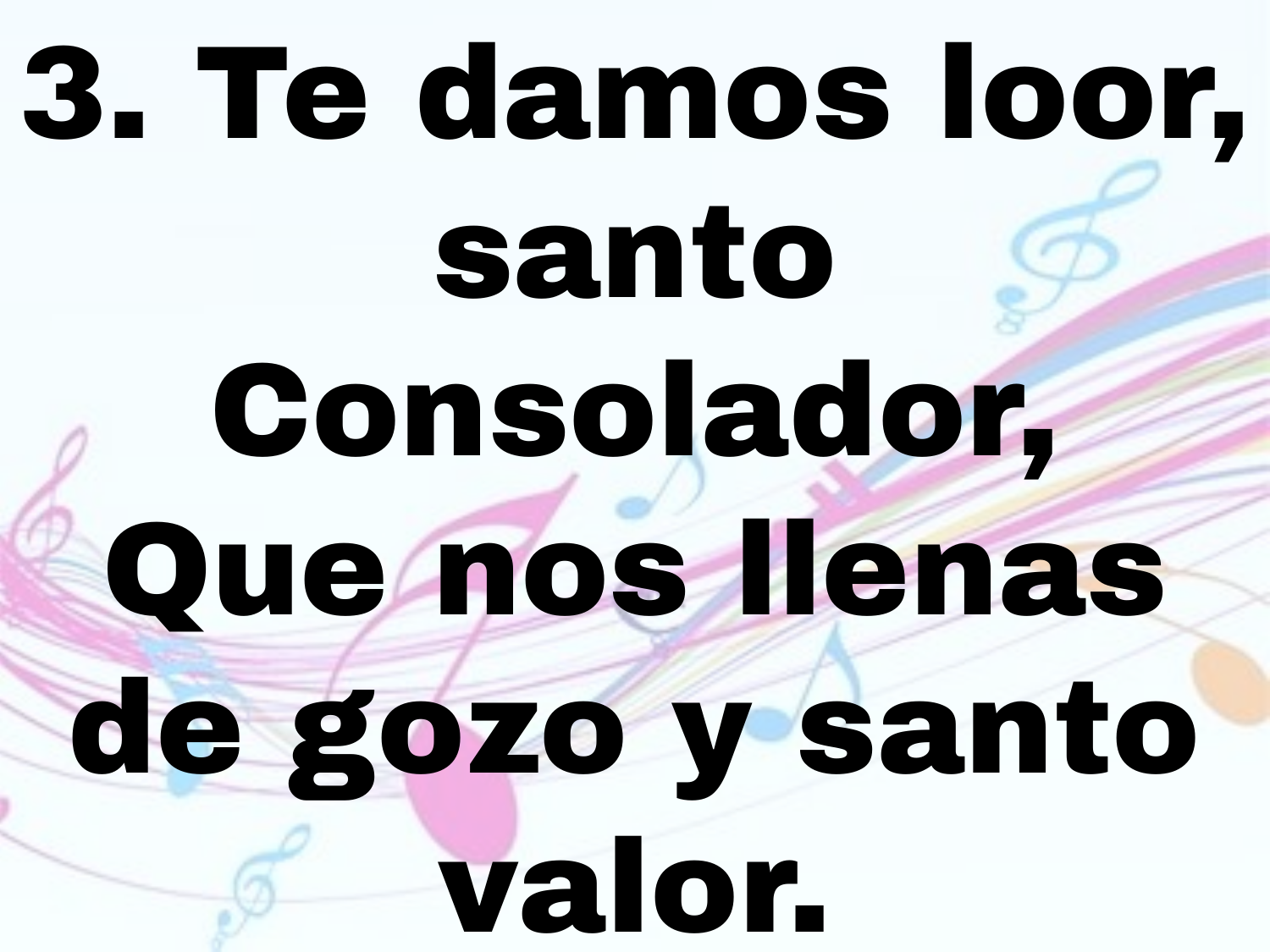

3. Te damos loor, santo Consolador,
Que nos llenas de gozo y santo valor.